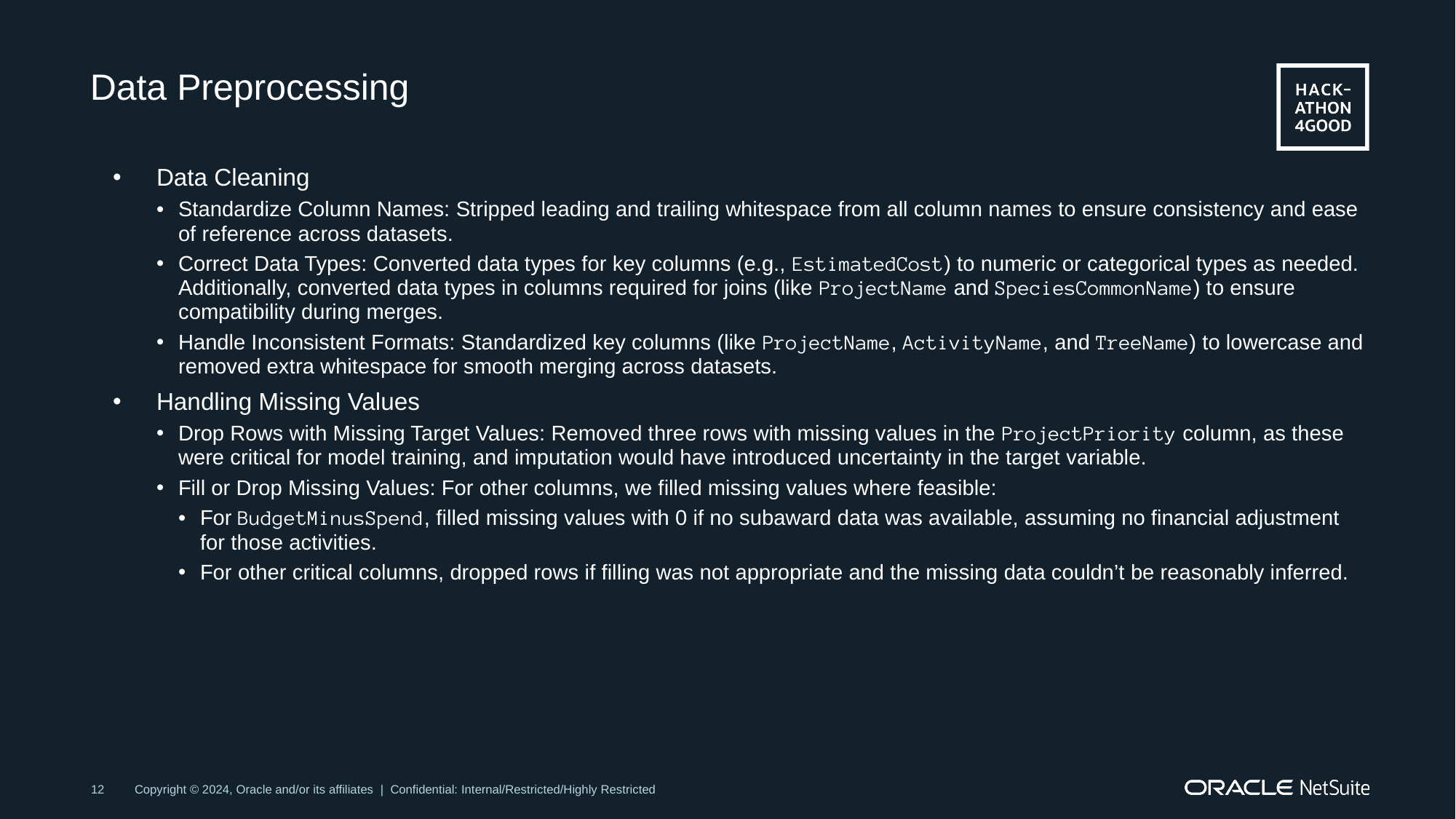

# Data Preprocessing
Data Cleaning
Standardize Column Names: Stripped leading and trailing whitespace from all column names to ensure consistency and ease of reference across datasets.
Correct Data Types: Converted data types for key columns (e.g., EstimatedCost) to numeric or categorical types as needed. Additionally, converted data types in columns required for joins (like ProjectName and SpeciesCommonName) to ensure compatibility during merges.
Handle Inconsistent Formats: Standardized key columns (like ProjectName, ActivityName, and TreeName) to lowercase and removed extra whitespace for smooth merging across datasets.
Handling Missing Values
Drop Rows with Missing Target Values: Removed three rows with missing values in the ProjectPriority column, as these were critical for model training, and imputation would have introduced uncertainty in the target variable.
Fill or Drop Missing Values: For other columns, we filled missing values where feasible:
For BudgetMinusSpend, filled missing values with 0 if no subaward data was available, assuming no financial adjustment for those activities.
For other critical columns, dropped rows if filling was not appropriate and the missing data couldn’t be reasonably inferred.

12